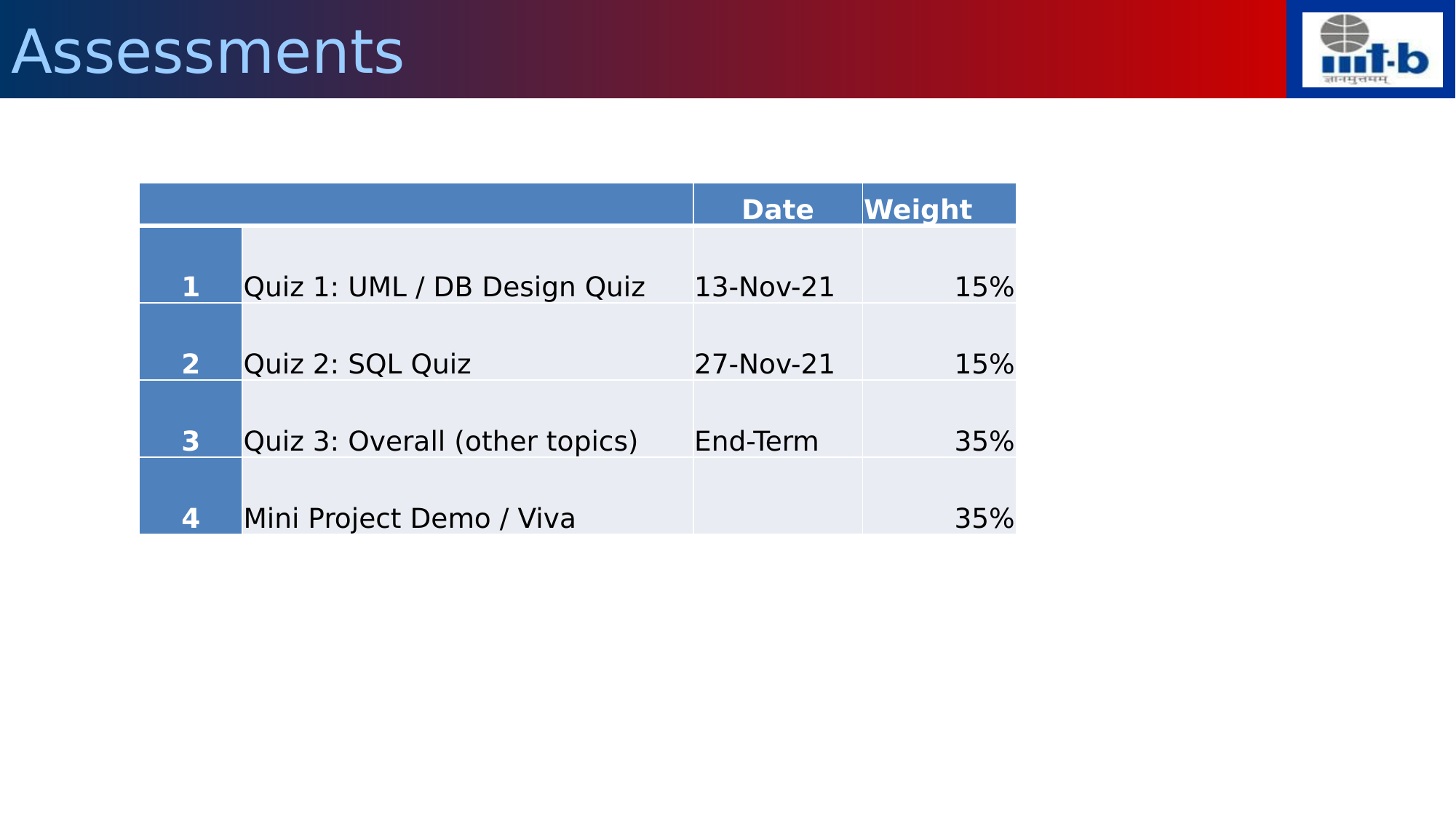

# Assessments
|  |  | Date | Weight |
| --- | --- | --- | --- |
| 1 | Quiz 1: UML / DB Design Quiz | 13-Nov-21 | 15% |
| 2 | Quiz 2: SQL Quiz | 27-Nov-21 | 15% |
| 3 | Quiz 3: Overall (other topics) | End-Term | 35% |
| 4 | Mini Project Demo / Viva |  | 35% |